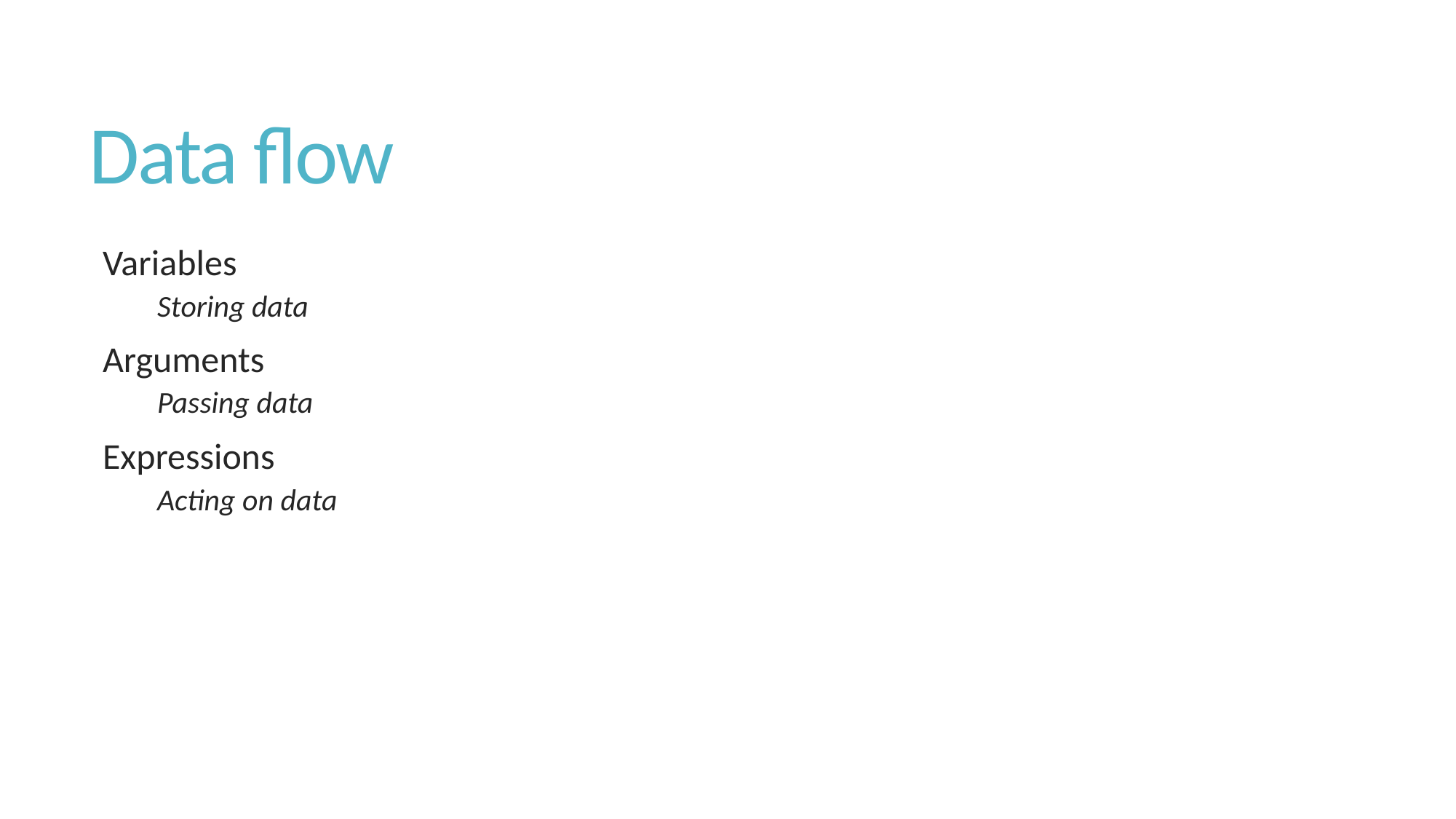

# Data flow
Variables
Storing data
Arguments
Passing data
Expressions
Acting on data